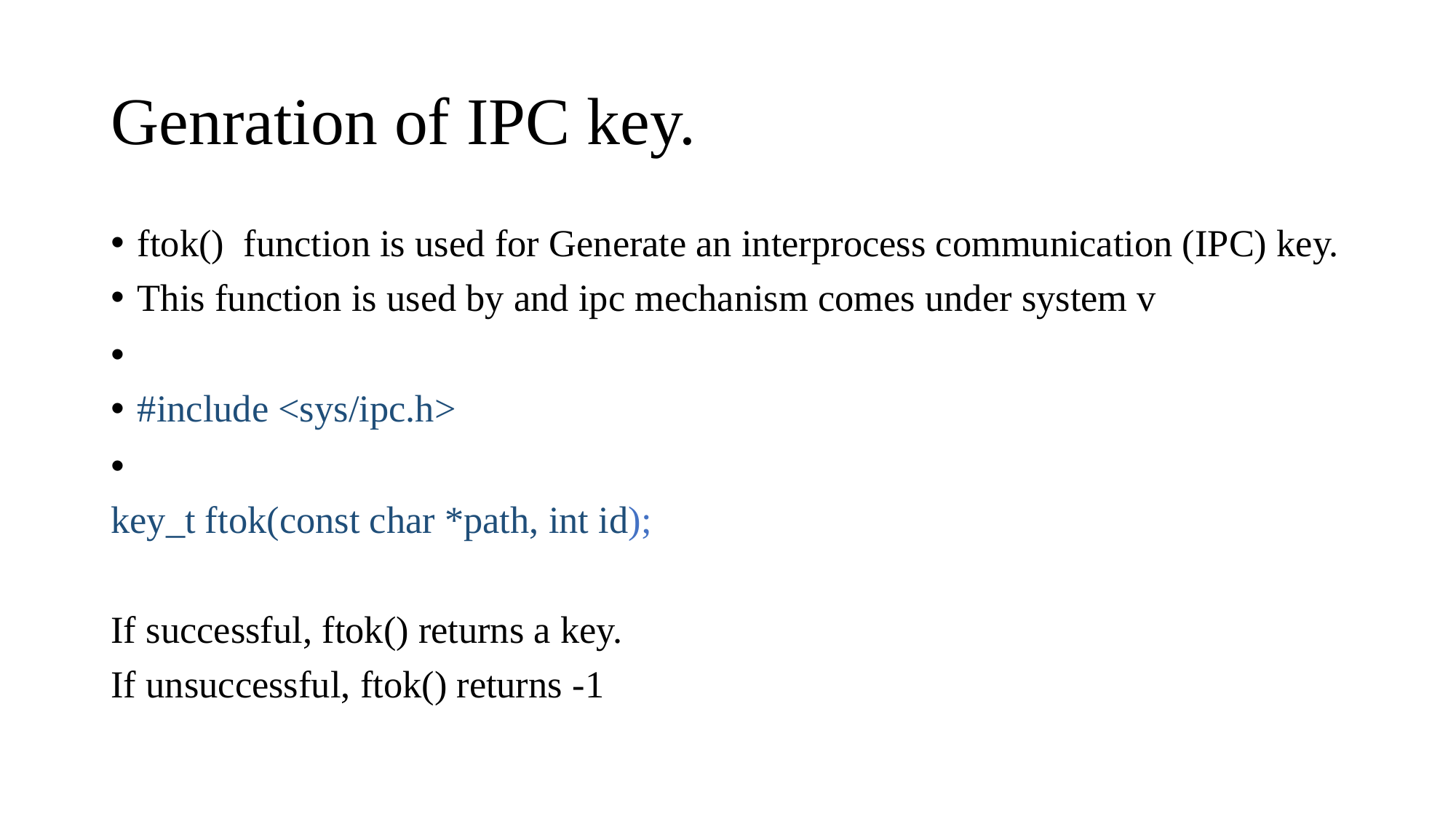

# Genration of IPC key.
ftok()  function is used for Generate an interprocess communication (IPC) key.
This function is used by and ipc mechanism comes under system v

#include <sys/ipc.h>

key_t ftok(const char *path, int id);

If successful, ftok() returns a key.
If unsuccessful, ftok() returns -1